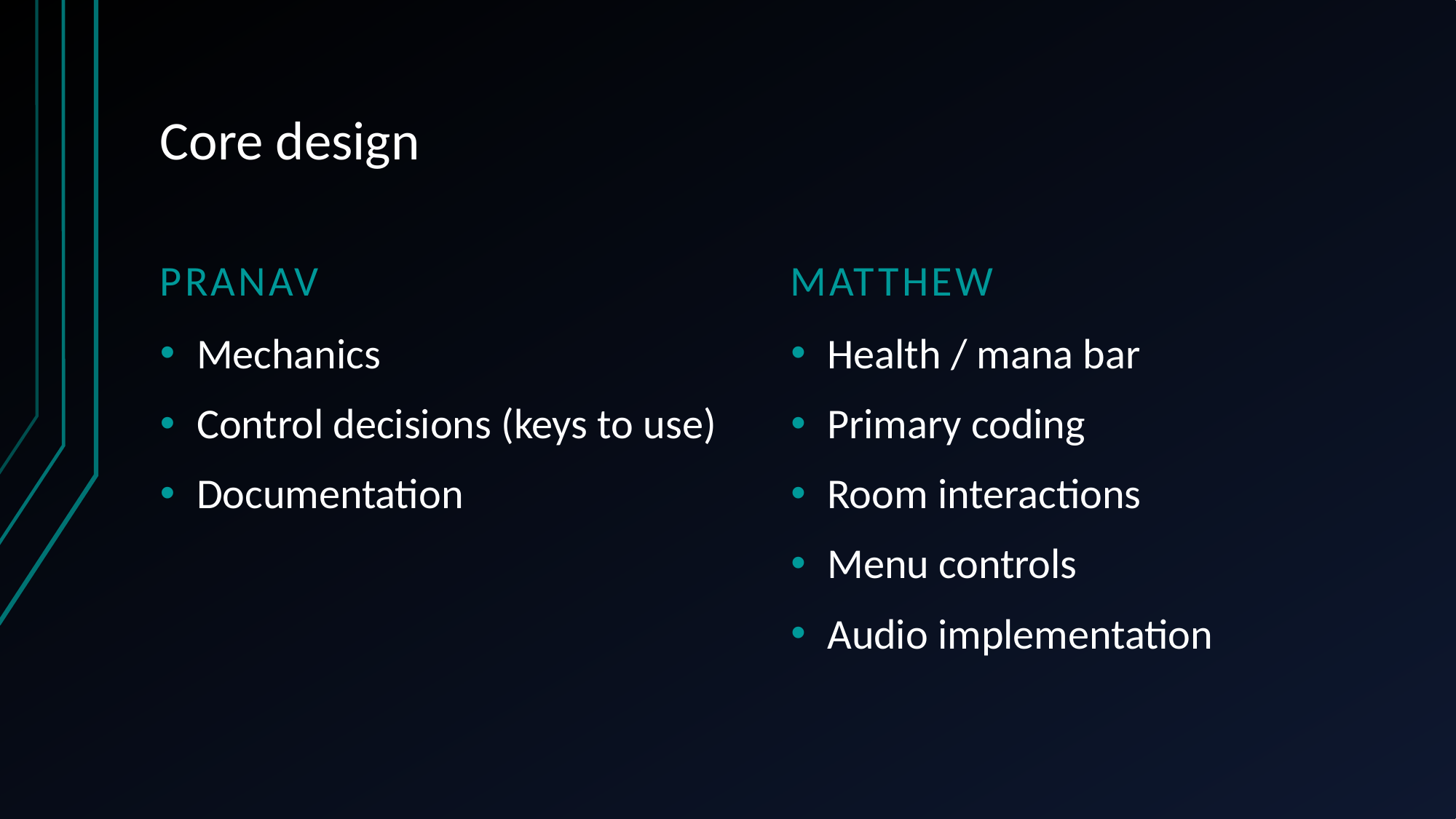

# Core design
Pranav
Matthew
Mechanics
Control decisions (keys to use)
Documentation

Health / mana bar
Primary coding
Room interactions
Menu controls
Audio implementation